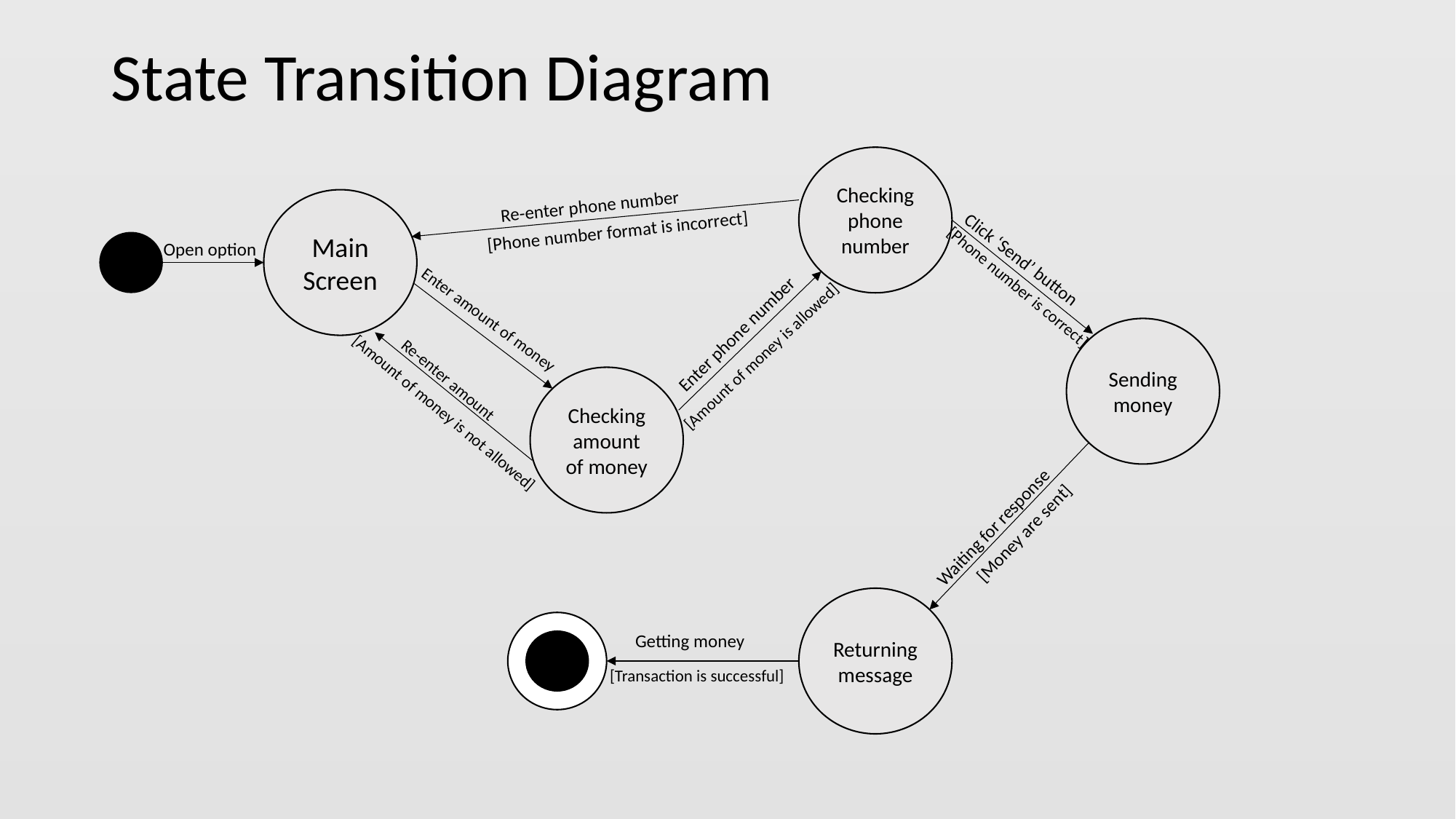

# State Transition Diagram
Checking phone number
Re-enter phone number
Main Screen
[Phone number format is incorrect]

Open option
Click ‘Send’ button
[Phone number is correct]
Enter amount of money
Enter phone number
Sending money
[Amount of money is allowed]
Checking amount of money
Re-enter amount
[Amount of money is not allowed]
Waiting for response
[Money are sent]
Returning message

Getting money

[Transaction is successful]